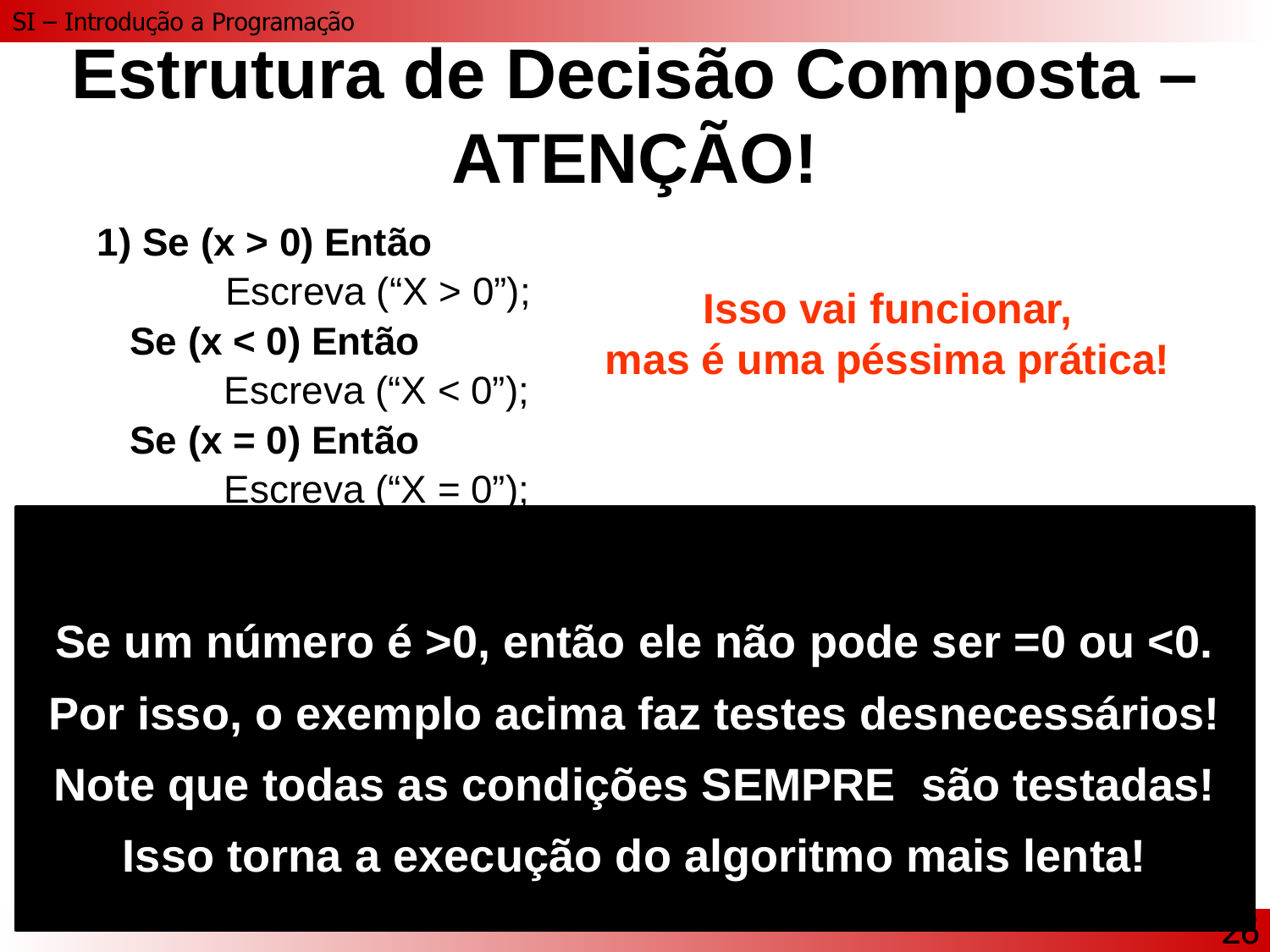

# Estrutura de Decisão Composta – ATENÇÃO!

1) Se (x > 0) Então
      Escreva (“X > 0”);
   Se (x < 0) Então
Escreva (“X < 0”);
   Se (x = 0) Então
Escreva (“X = 0”);

Isso vai funcionar,
mas é uma péssima prática!

Se um número é >0, então ele não pode ser =0 ou <0. Por isso, o exemplo acima faz testes desnecessários! Note que todas as condições SEMPRE  são testadas! Isso torna a execução do algoritmo mais lenta!

26